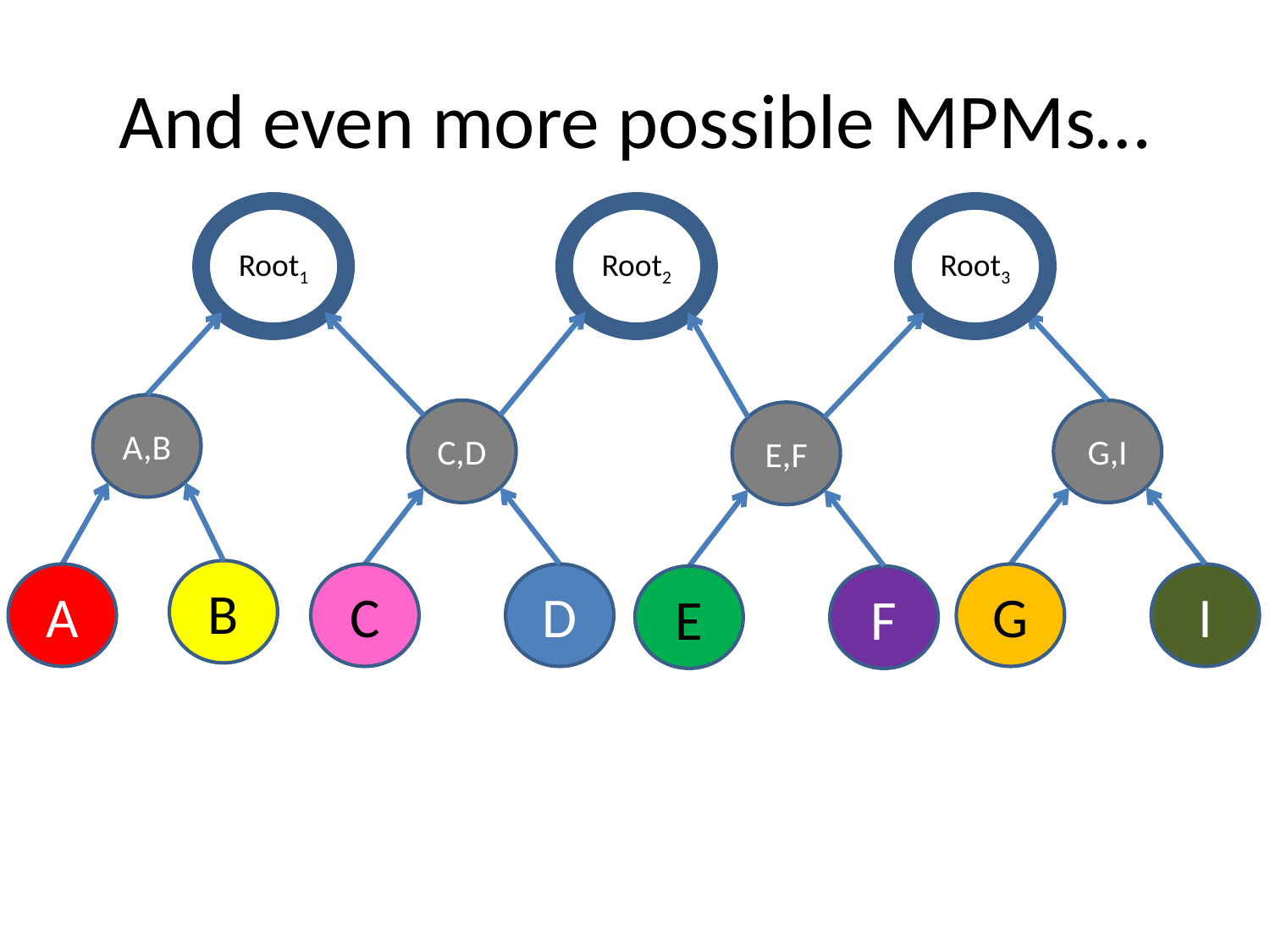

# And even more possible MPMs…
Root1
Root2
Root3
A,B
C,D
G,I
E,F
B
A
C
D
G
I
E
F